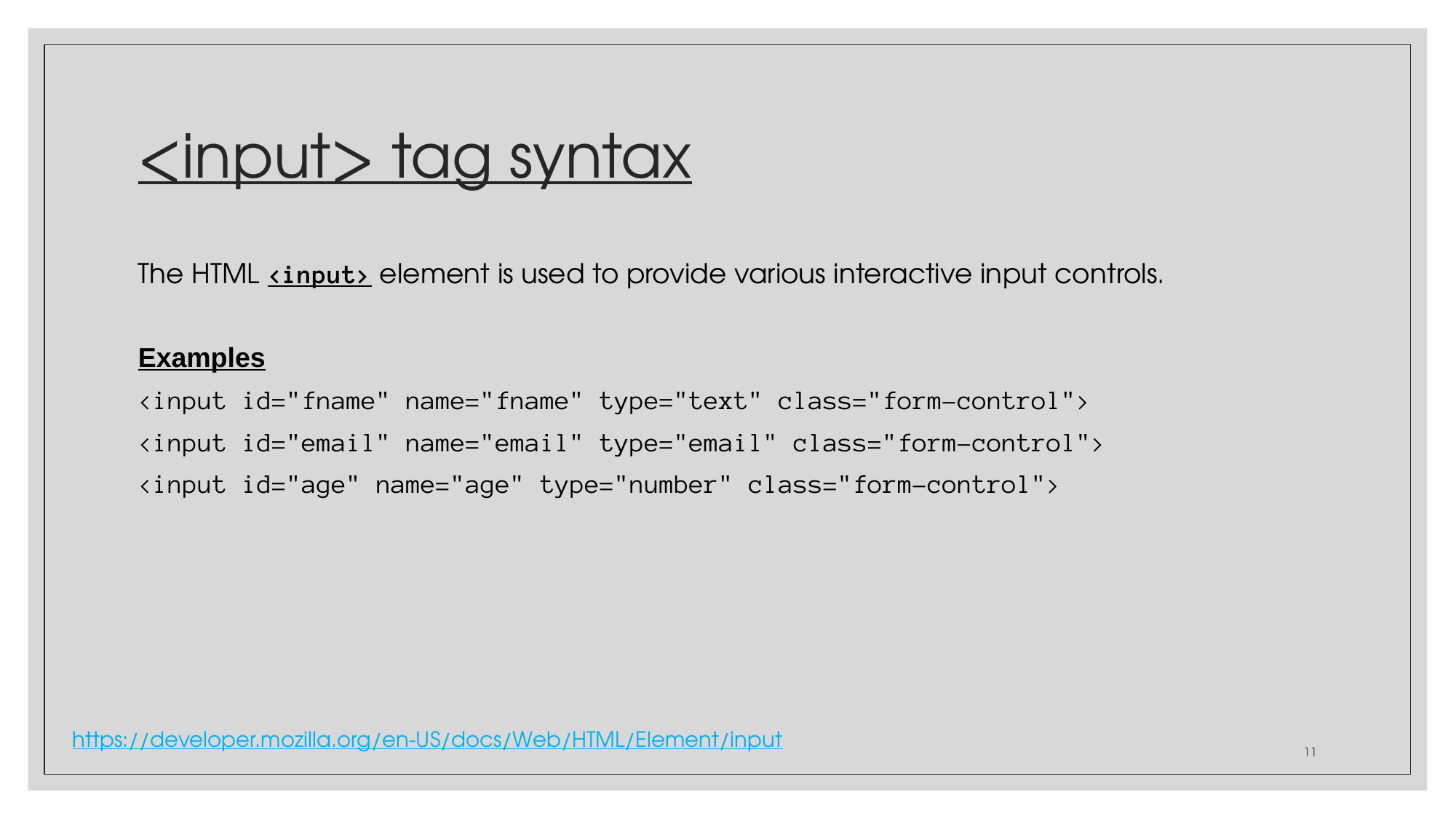

# <input> tag syntax
The HTML <input> element is used to provide various interactive input controls.

Examples
<input id="fname" name="fname" type="text" class="form-control">
<input id="email" name="email" type="email" class="form-control">
<input id="age" name="age" type="number" class="form-control">
https://developer.mozilla.org/en-US/docs/Web/HTML/Element/input
11